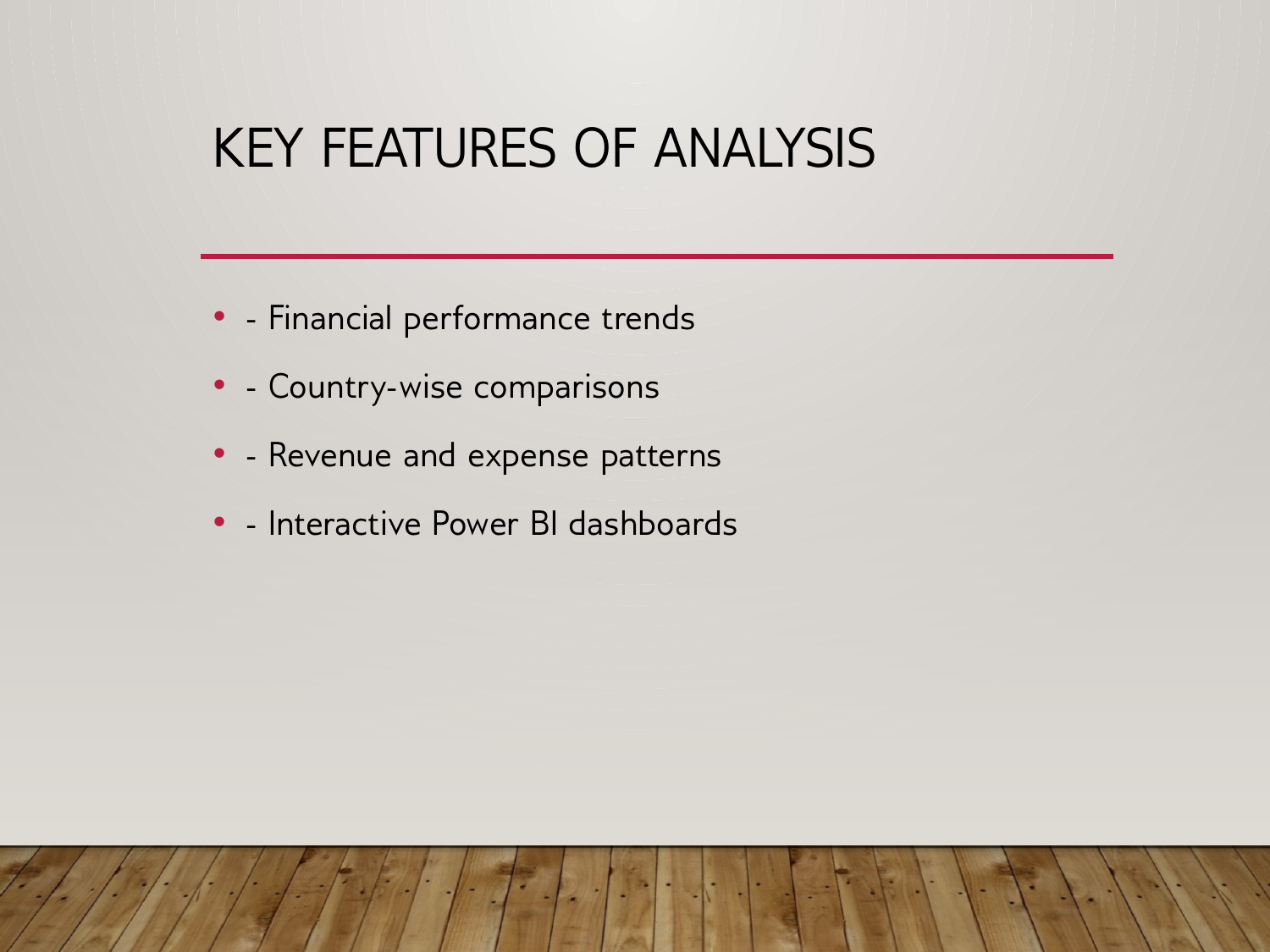

# Key Features of Analysis
- Financial performance trends
- Country-wise comparisons
- Revenue and expense patterns
- Interactive Power BI dashboards